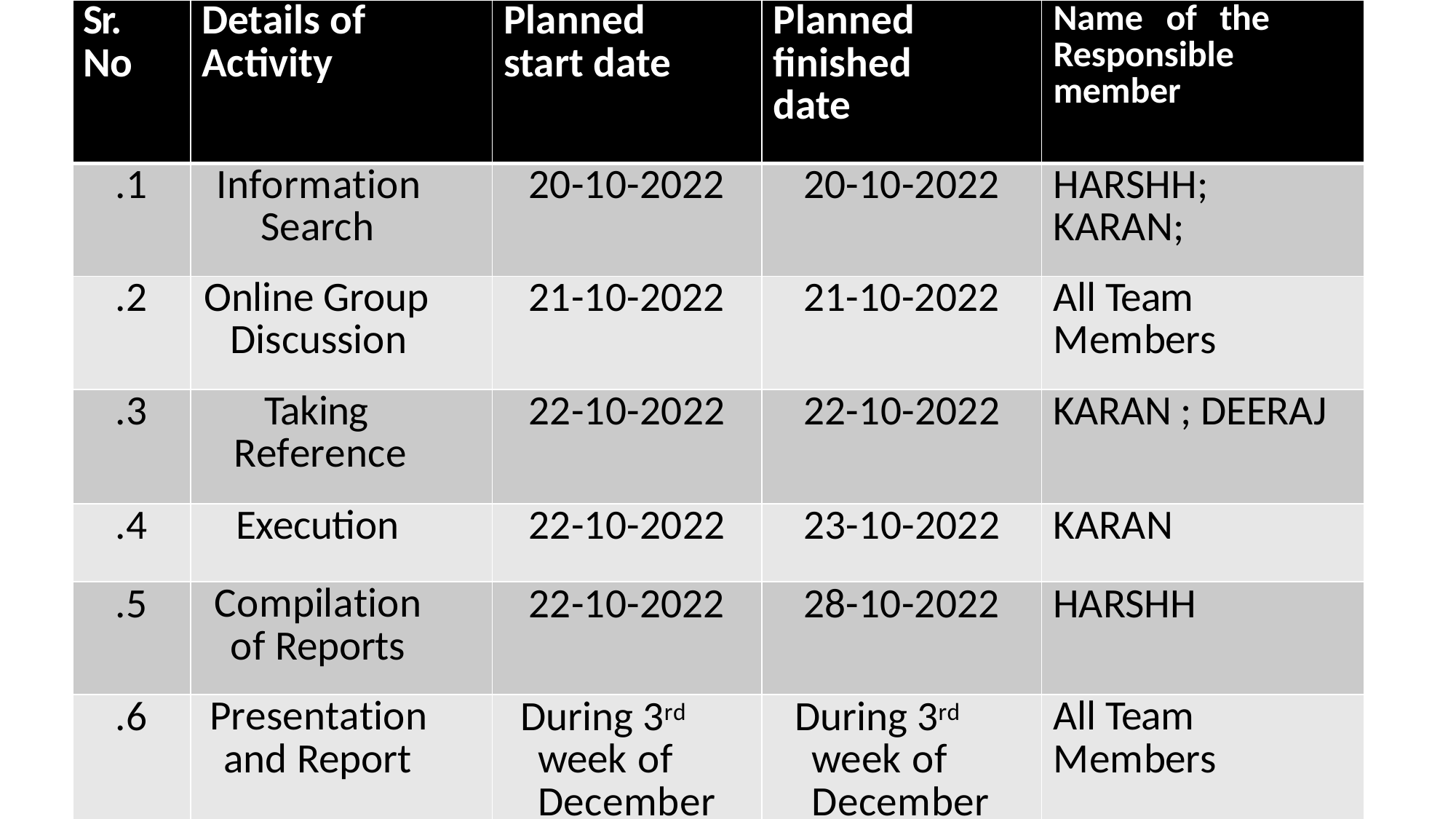

| Sr. No | Details of Activity | Planned start date | Planned finished date | Name of the Responsible member |
| --- | --- | --- | --- | --- |
| .1 | Information Search | 20-10-2022 | 20-10-2022 | HARSHH; KARAN; |
| .2 | Online Group Discussion | 21-10-2022 | 21-10-2022 | All Team Members |
| .3 | Taking Reference | 22-10-2022 | 22-10-2022 | KARAN ; DEERAJ |
| .4 | Execution | 22-10-2022 | 23-10-2022 | KARAN |
| .5 | Compilation of Reports | 22-10-2022 | 28-10-2022 | HARSHH |
| .6 | Presentation and Report | During 3rd week of December | During 3rd week of December | All Team Members |